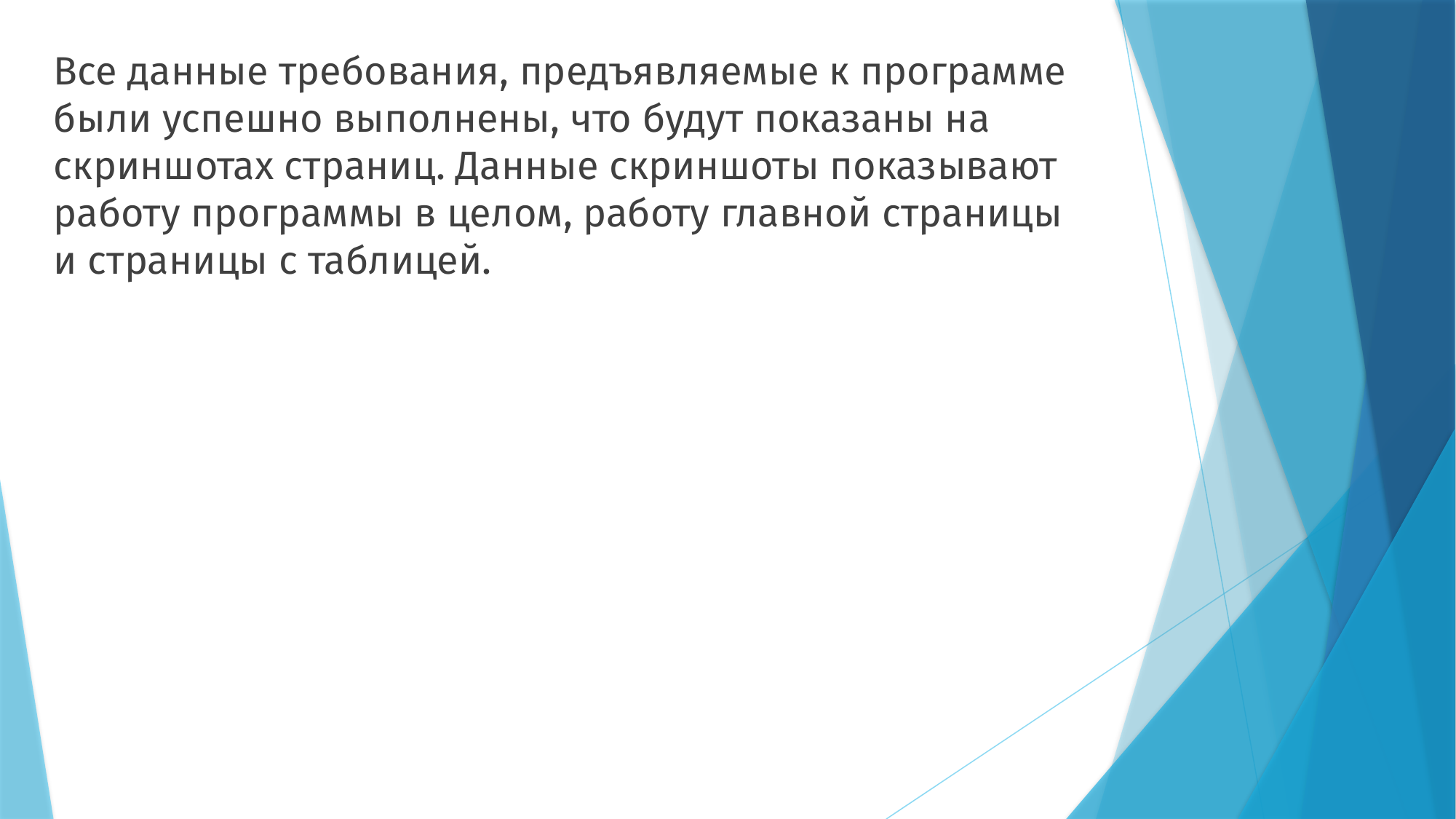

Все данные требования, предъявляемые к программе были успешно выполнены, что будут показаны на скриншотах страниц. Данные скриншоты показывают работу программы в целом, работу главной страницы и страницы с таблицей.